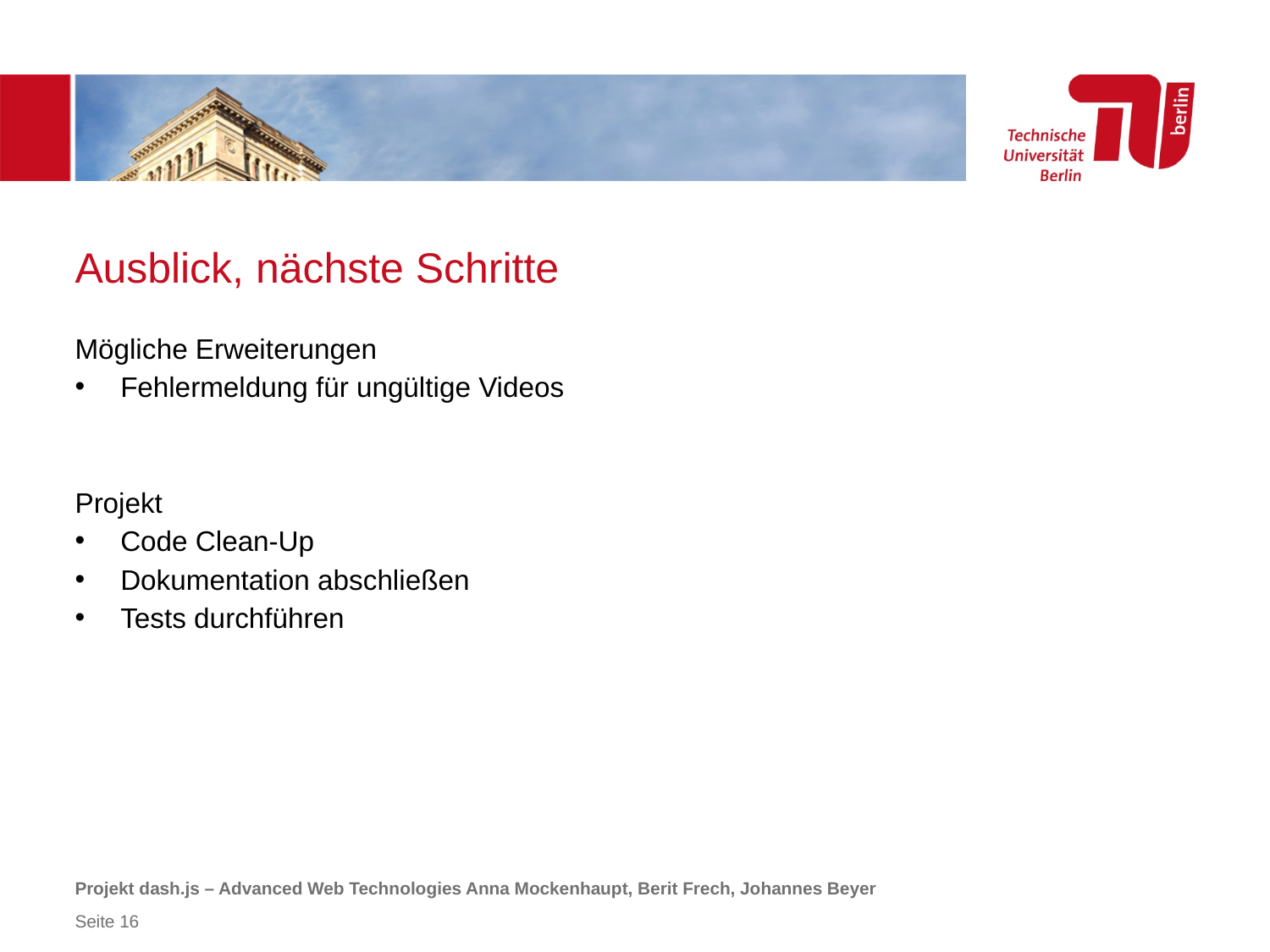

# Ausblick, nächste Schritte
Mögliche Erweiterungen
Fehlermeldung für ungültige Videos

Projekt
Code Clean-Up
Dokumentation abschließen
Tests durchführen

Projekt dash.js – Advanced Web Technologies Anna Mockenhaupt, Berit Frech, Johannes Beyer
Seite 16